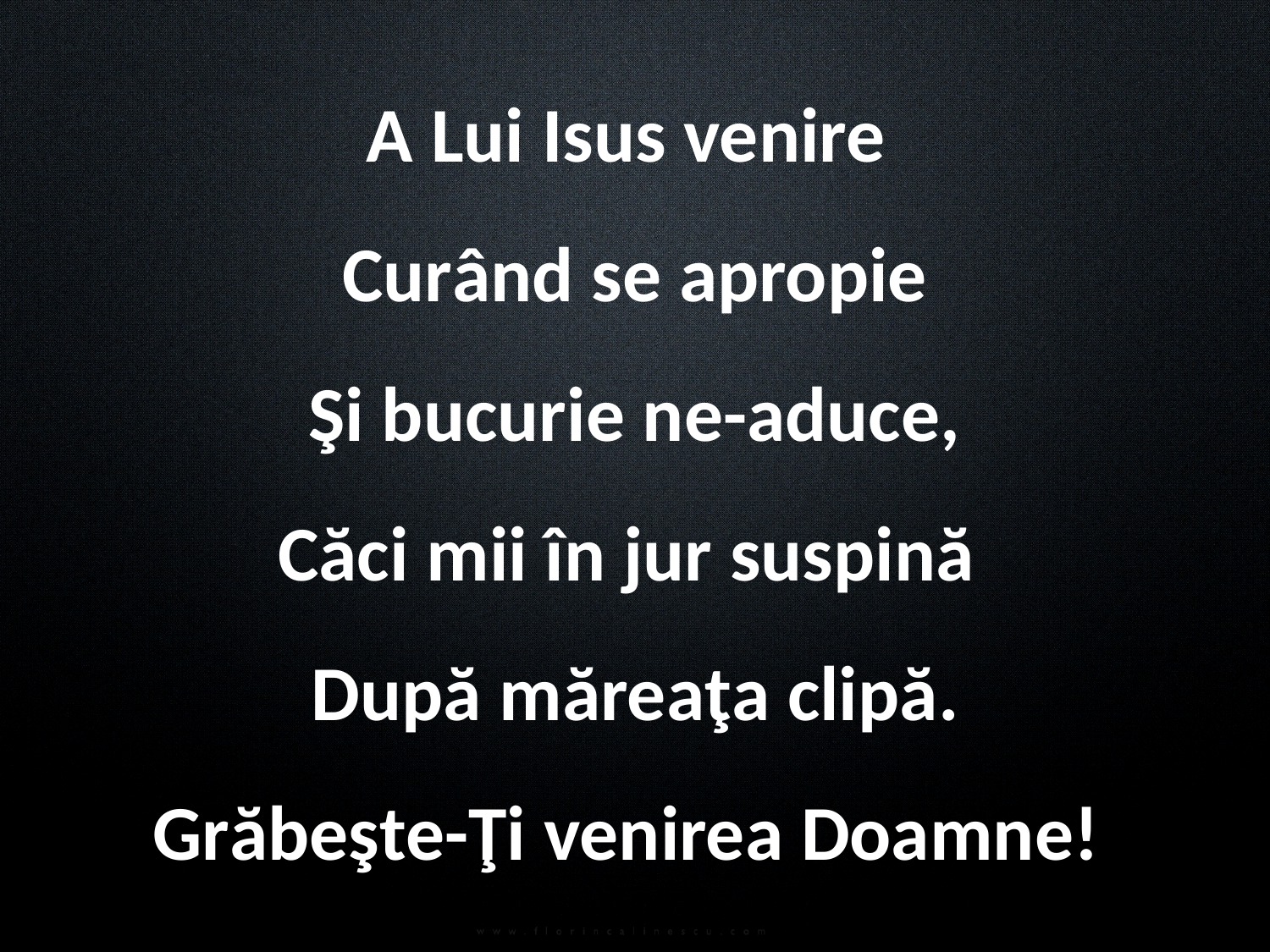

A Lui Isus venire
Curând se apropie
Şi bucurie ne-aduce,
Căci mii în jur suspină
După măreaţa clipă.
Grăbeşte-Ţi venirea Doamne!